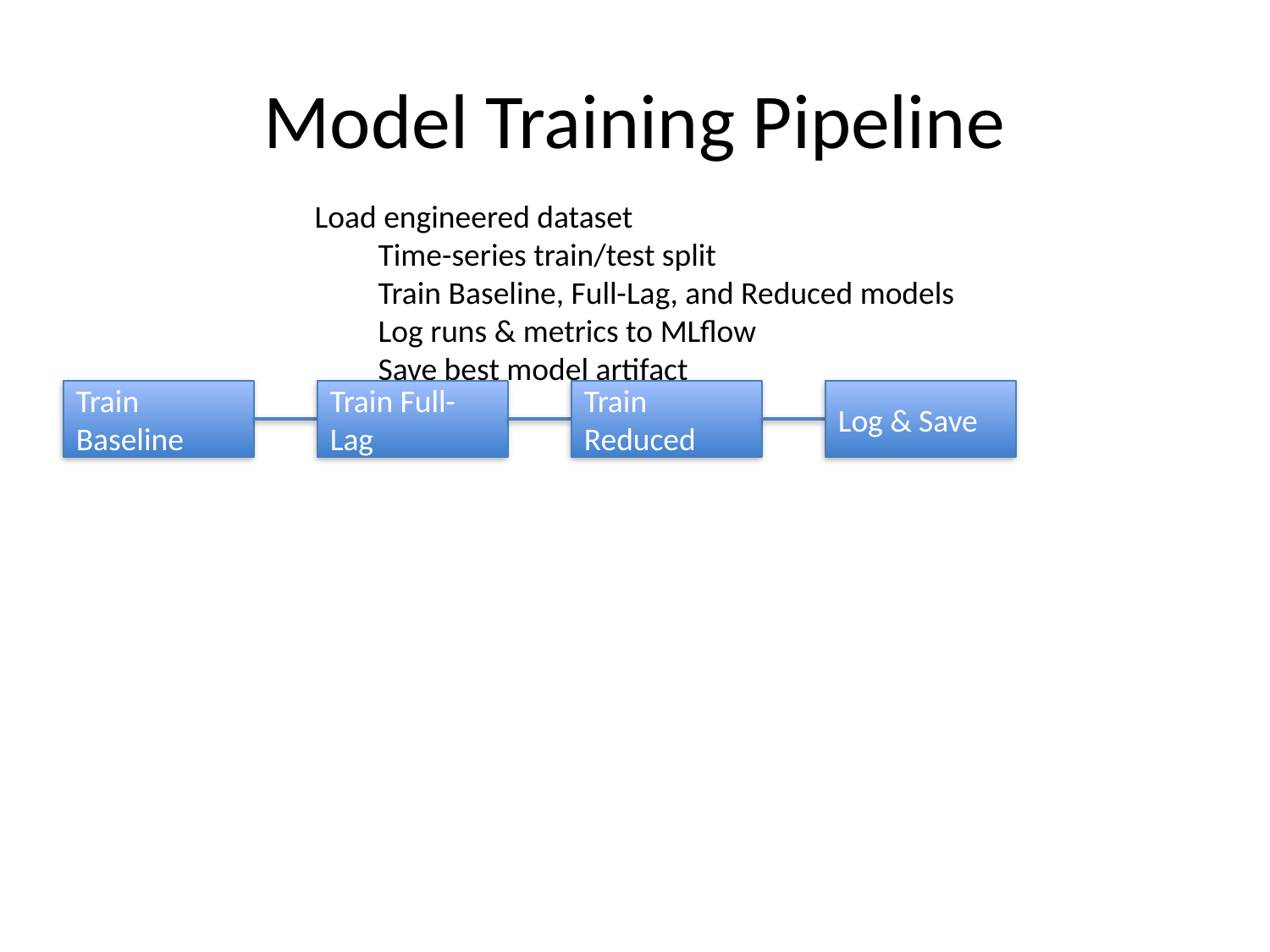

# Model Training Pipeline
Load engineered dataset
Time-series train/test split
Train Baseline, Full-Lag, and Reduced models
Log runs & metrics to MLflow
Save best model artifact
Train Baseline
Train Full-Lag
Train Reduced
Log & Save